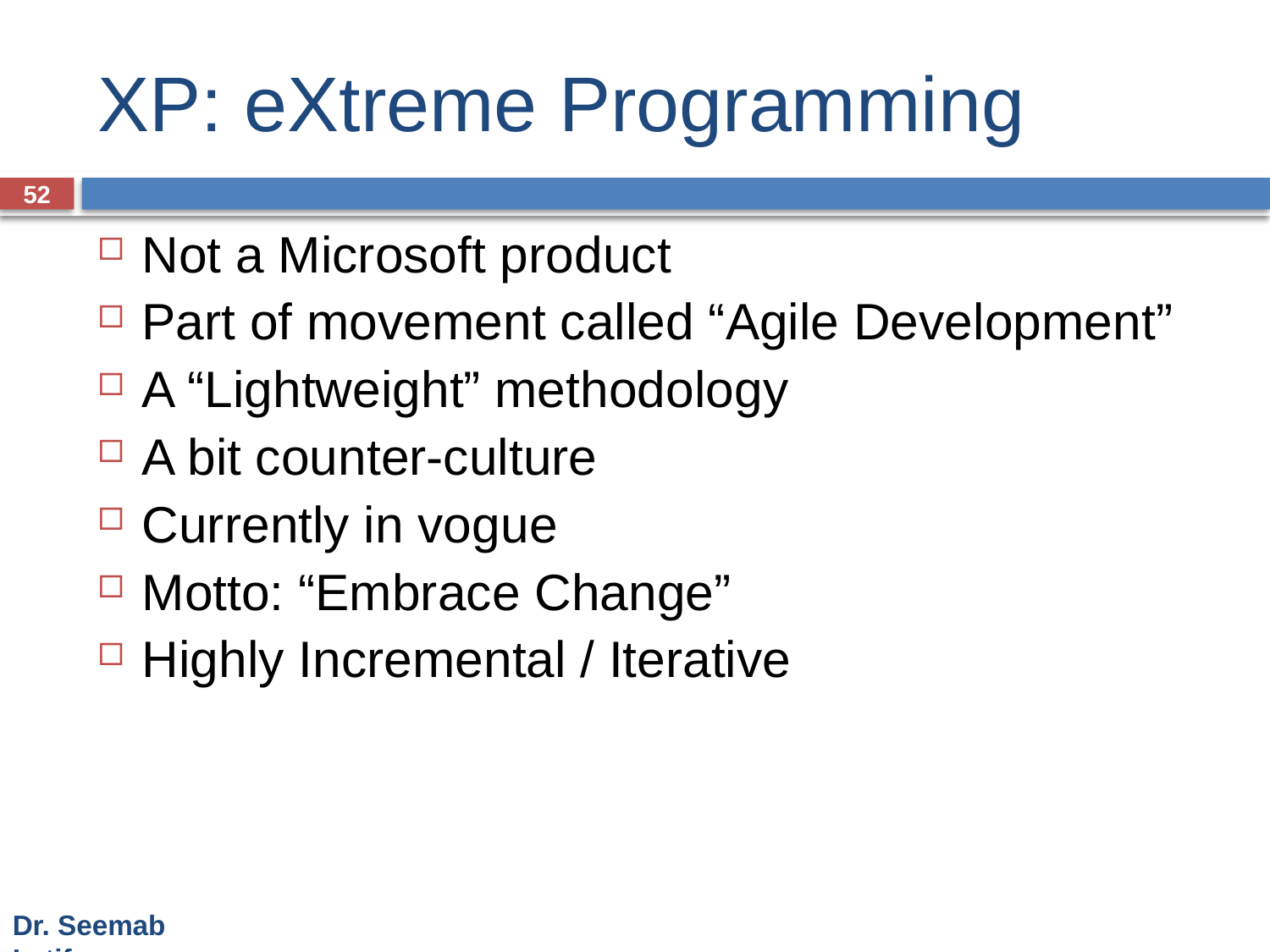

# XP: eXtreme Programming
52
Not a Microsoft product
Part of movement called “Agile Development”
A “Lightweight” methodology
A bit counter-culture
Currently in vogue
Motto: “Embrace Change”
Highly Incremental / Iterative